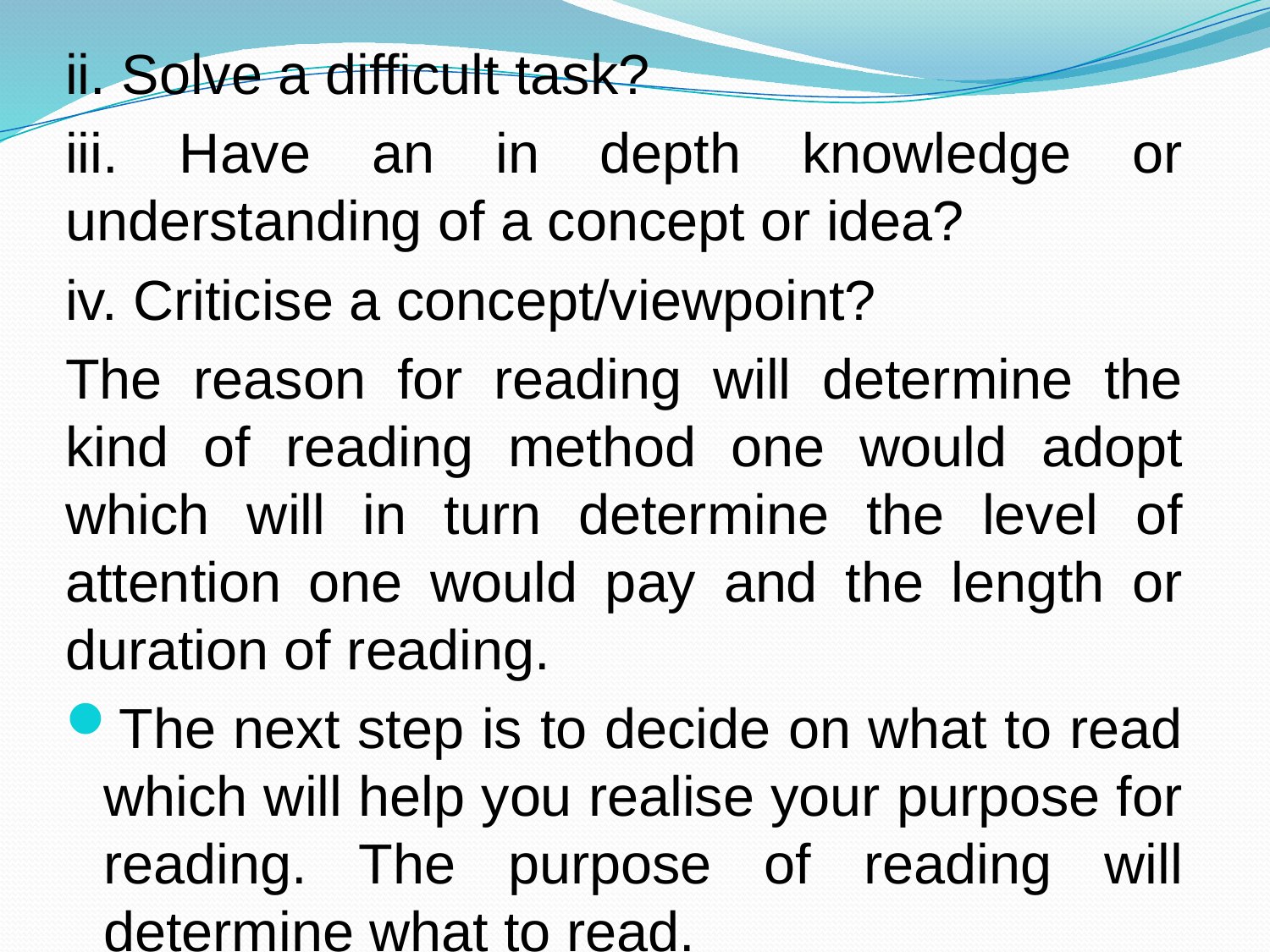

ii. Solve a difficult task?
iii. Have an in depth knowledge or understanding of a concept or idea?
iv. Criticise a concept/viewpoint?
The reason for reading will determine the kind of reading method one would adopt which will in turn determine the level of attention one would pay and the length or duration of reading.
The next step is to decide on what to read which will help you realise your purpose for reading. The purpose of reading will determine what to read.